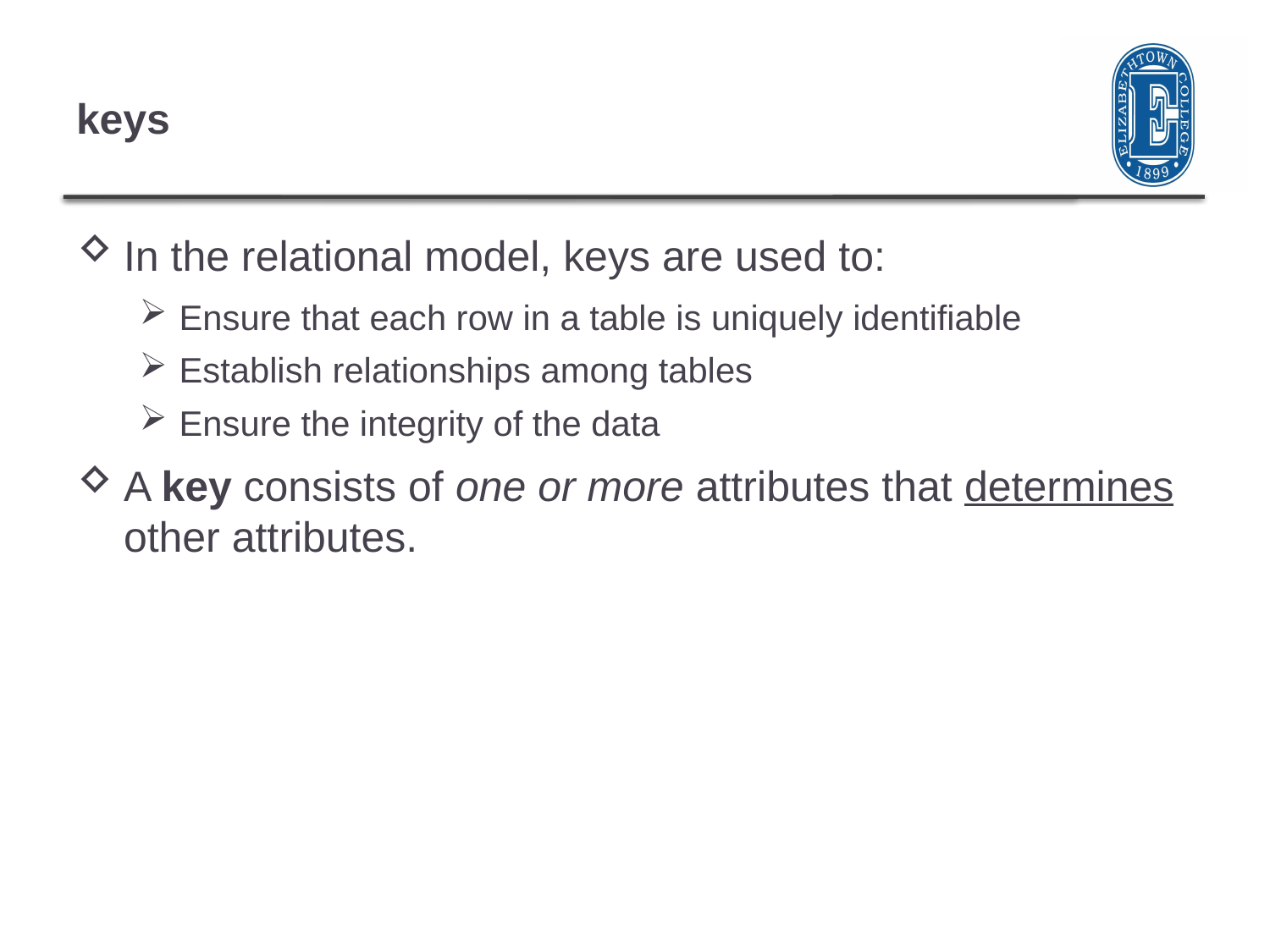

# keys
In the relational model, keys are used to:
Ensure that each row in a table is uniquely identifiable
Establish relationships among tables
Ensure the integrity of the data
A key consists of one or more attributes that determines other attributes.